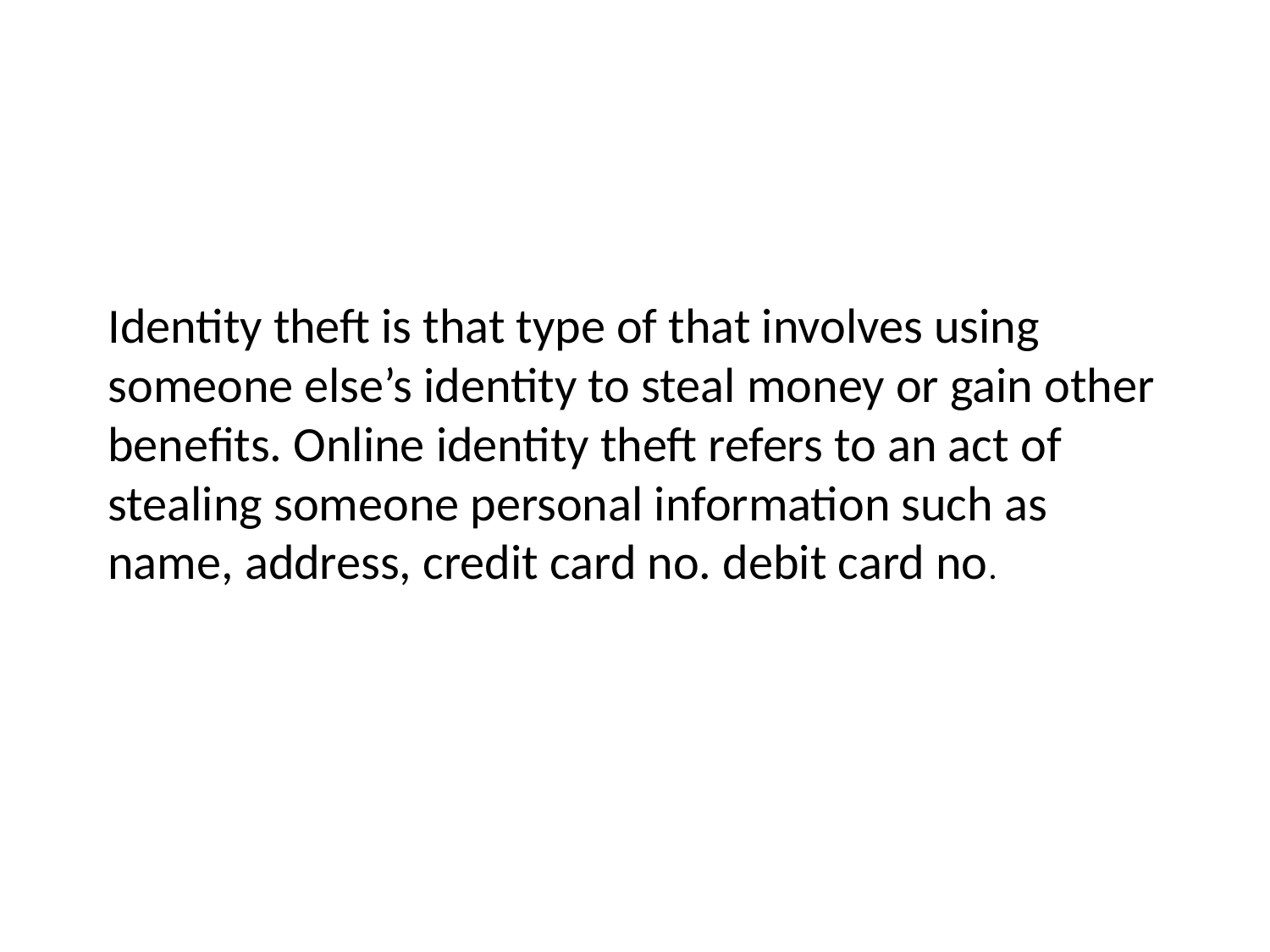

Identity theft is that type of that involves using someone else’s identity to steal money or gain other benefits. Online identity theft refers to an act of stealing someone personal information such as name, address, credit card no. debit card no.